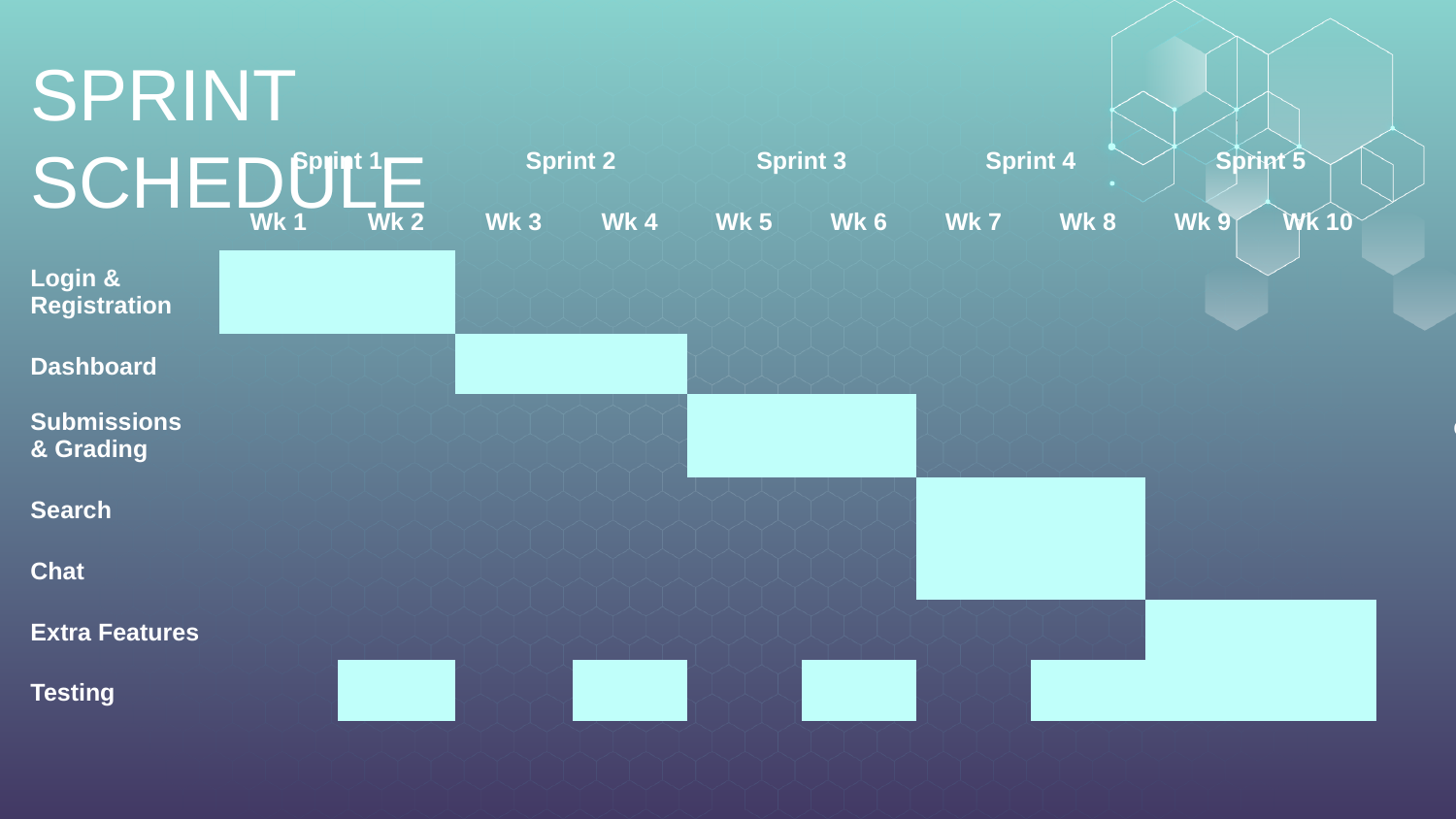

SPRINT SCHEDULE
|  | Sprint 1 |  | Sprint 2 |  | Sprint 3 |  | Sprint 4 |  | Sprint 5 |  |
| --- | --- | --- | --- | --- | --- | --- | --- | --- | --- | --- |
|  | Wk 1 | Wk 2 | Wk 3 | Wk 4 | Wk 5 | Wk 6 | Wk 7 | Wk 8 | Wk 9 | Wk 10 |
| Login & Registration |  |  |  |  |  |  |  |  |  |  |
| Dashboard |  |  |  |  |  |  |  |  |  |  |
| Submissions & Grading |  |  |  |  |  |  |  |  |  |  |
| Search |  |  |  |  |  |  |  |  |  |  |
| Chat |  |  |  |  |  |  |  |  |  |  |
| Extra Features |  |  |  |  |  |  |  |  |  |  |
| Testing |  |  |  |  |  |  |  |  |  |  |
Mercury is the closest planet to the Sun